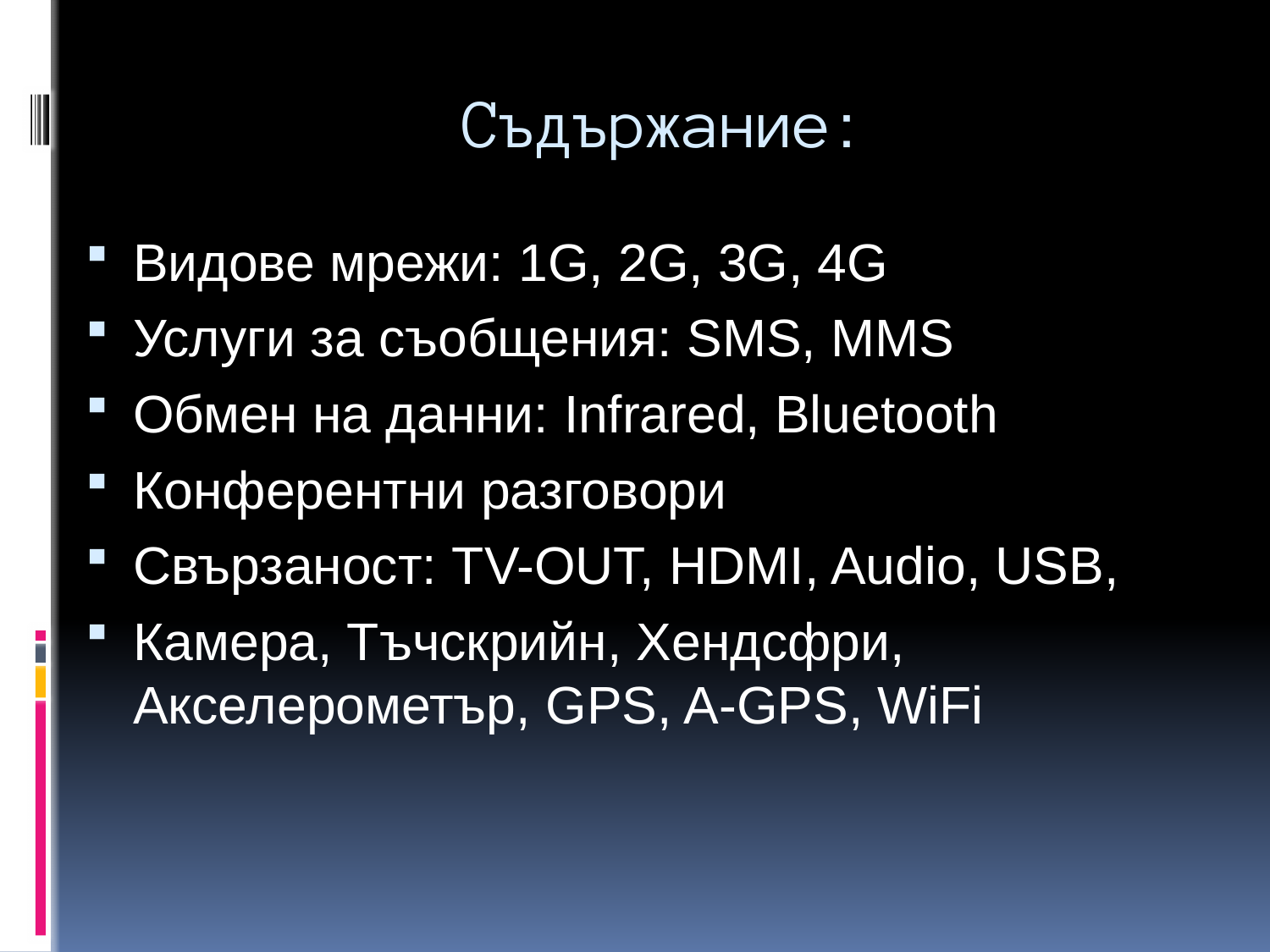

# Съдържание:
Видове мрежи: 1G, 2G, 3G, 4G
Услуги за съобщения: SMS, MMS
Обмен на данни: Infrared, Bluetooth
Конферентни разговори
Свързаност: TV-OUT, HDMI, Audio, USB,
Камера, Тъчскрийн, Хендсфри, Акселерометър, GPS, A-GPS, WiFi